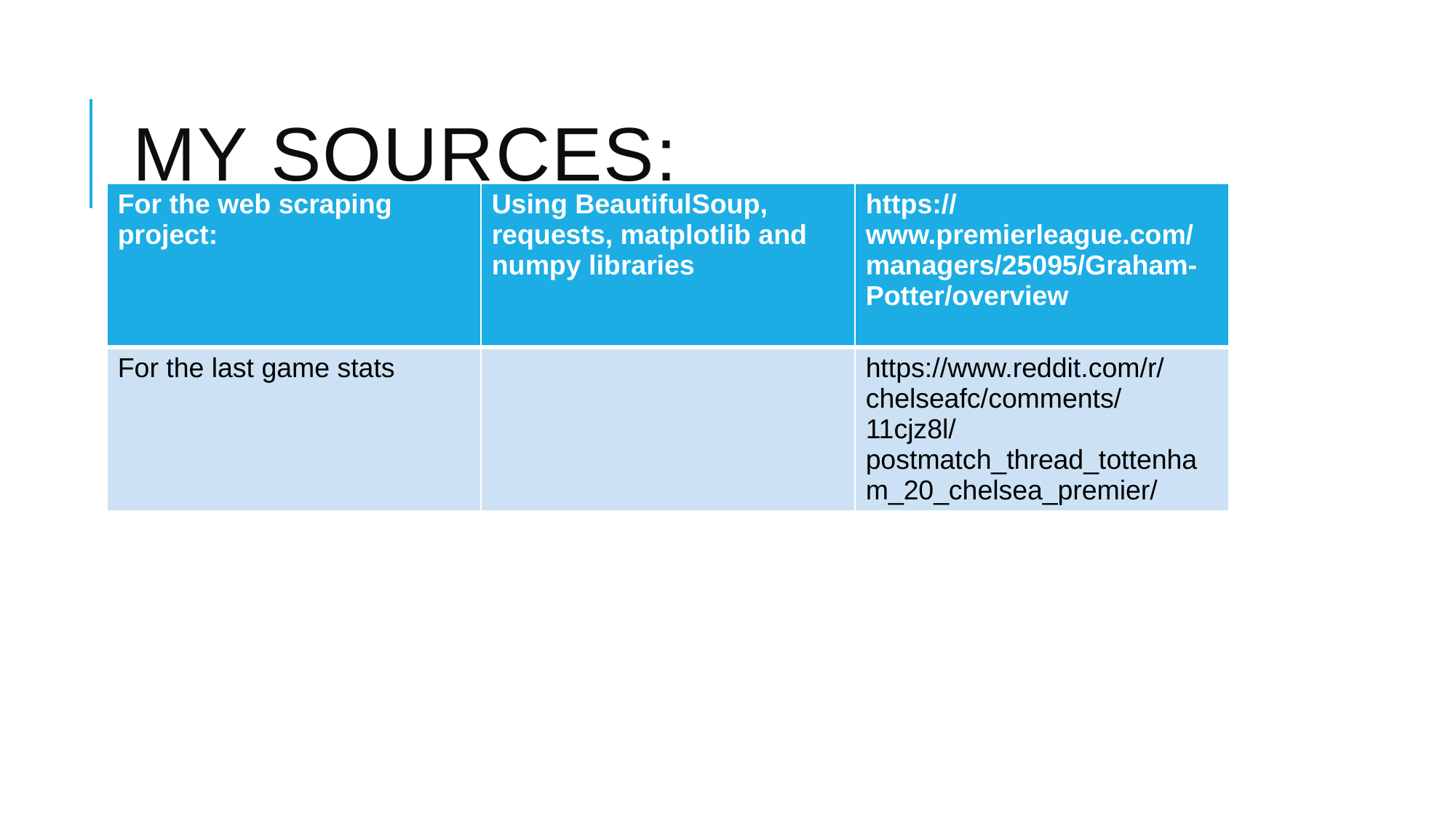

# My sources:
| For the web scraping project: | Using BeautifulSoup, requests, matplotlib and numpy libraries | https://www.premierleague.com/managers/25095/Graham-Potter/overview |
| --- | --- | --- |
| For the last game stats |  | https://www.reddit.com/r/chelseafc/comments/11cjz8l/postmatch\_thread\_tottenham\_20\_chelsea\_premier/ |